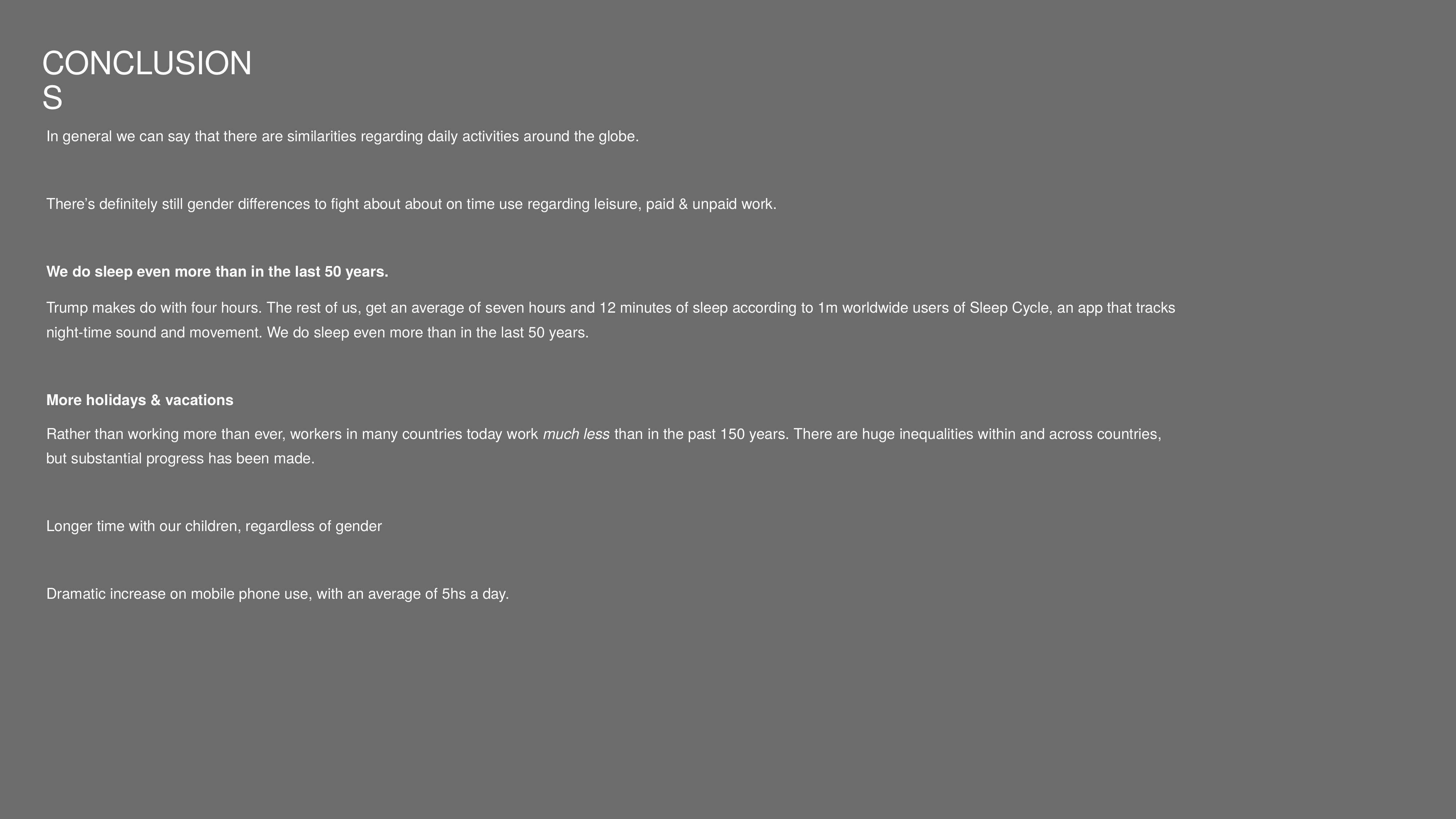

CONCLUSIONS

In general we can say that there are similarities regarding daily activities around the globe.

There’s definitely still gender differences to fight about about on time use regarding leisure, paid & unpaid work.

We do sleep even more than in the last 50 years.
Trump makes do with four hours. The rest of us, get an average of seven hours and 12 minutes of sleep according to 1m worldwide users of Sleep Cycle, an app that tracks night-time sound and movement. We do sleep even more than in the last 50 years.

More holidays & vacations
Rather than working more than ever, workers in many countries today work much less than in the past 150 years. There are huge inequalities within and across countries, but substantial progress has been made.

Longer time with our children, regardless of gender

Dramatic increase on mobile phone use, with an average of 5hs a day.